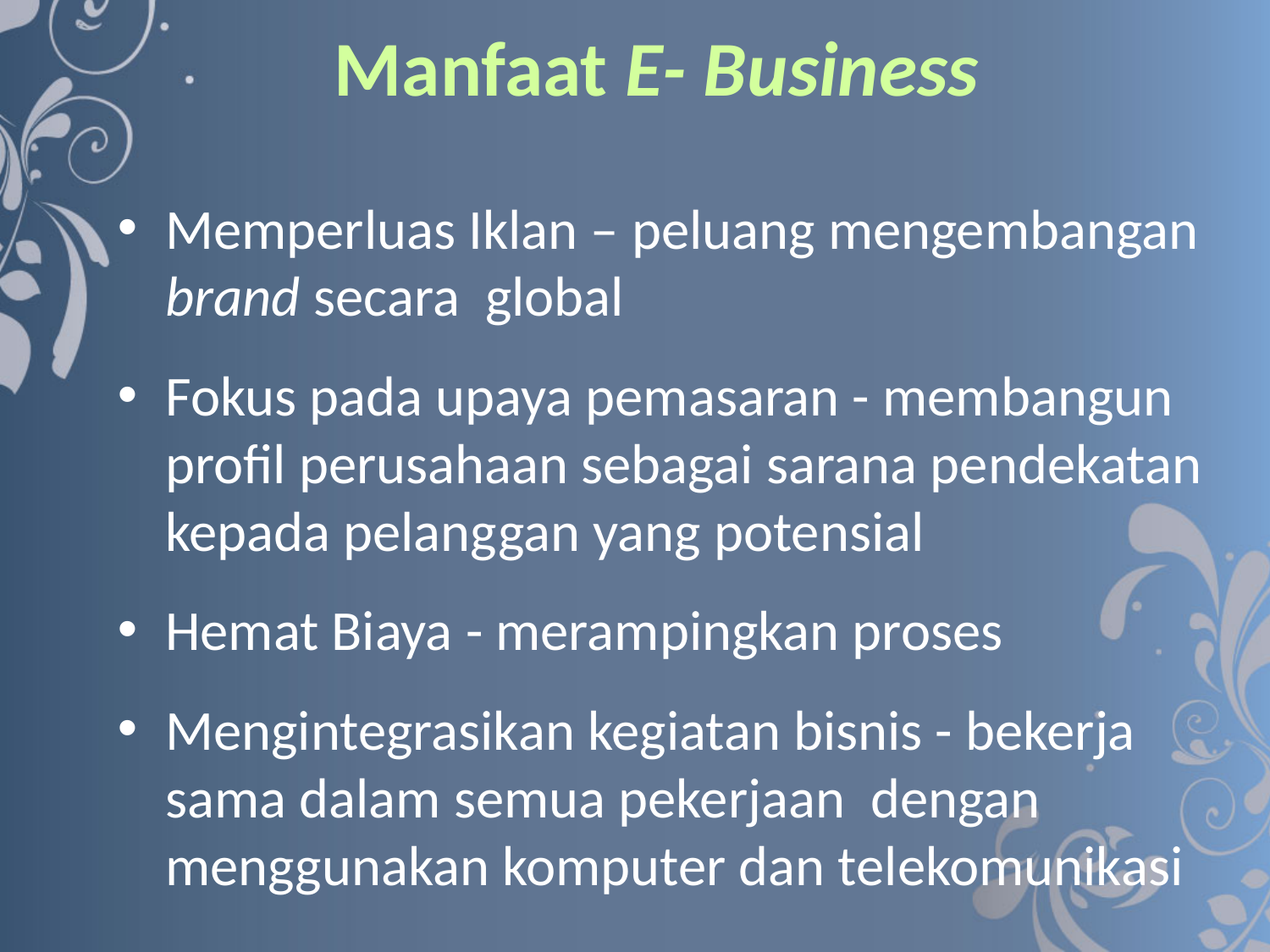

# Manfaat E- Business
Memperluas Iklan – peluang mengembangan brand secara  global
Fokus pada upaya pemasaran - membangun profil perusahaan sebagai sarana pendekatan kepada pelanggan yang potensial
Hemat Biaya - merampingkan proses
Mengintegrasikan kegiatan bisnis - bekerja sama dalam semua pekerjaan  dengan menggunakan komputer dan telekomunikasi